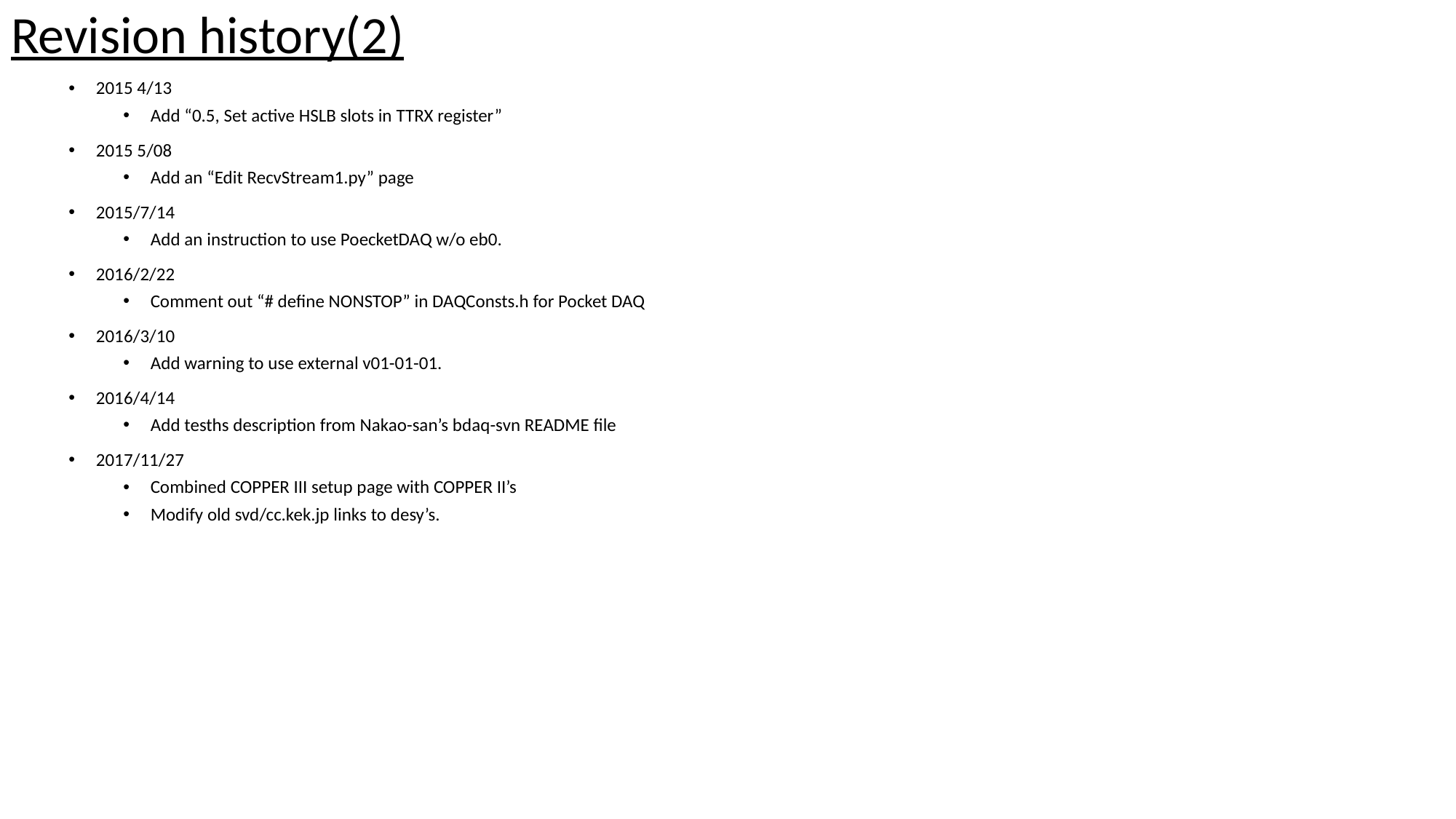

# Revision history(2)
2015 4/13
Add “0.5, Set active HSLB slots in TTRX register”
2015 5/08
Add an “Edit RecvStream1.py” page
2015/7/14
Add an instruction to use PoecketDAQ w/o eb0.
2016/2/22
Comment out “# define NONSTOP” in DAQConsts.h for Pocket DAQ
2016/3/10
Add warning to use external v01-01-01.
2016/4/14
Add tesths description from Nakao-san’s bdaq-svn README file
2017/11/27
Combined COPPER III setup page with COPPER II’s
Modify old svd/cc.kek.jp links to desy’s.